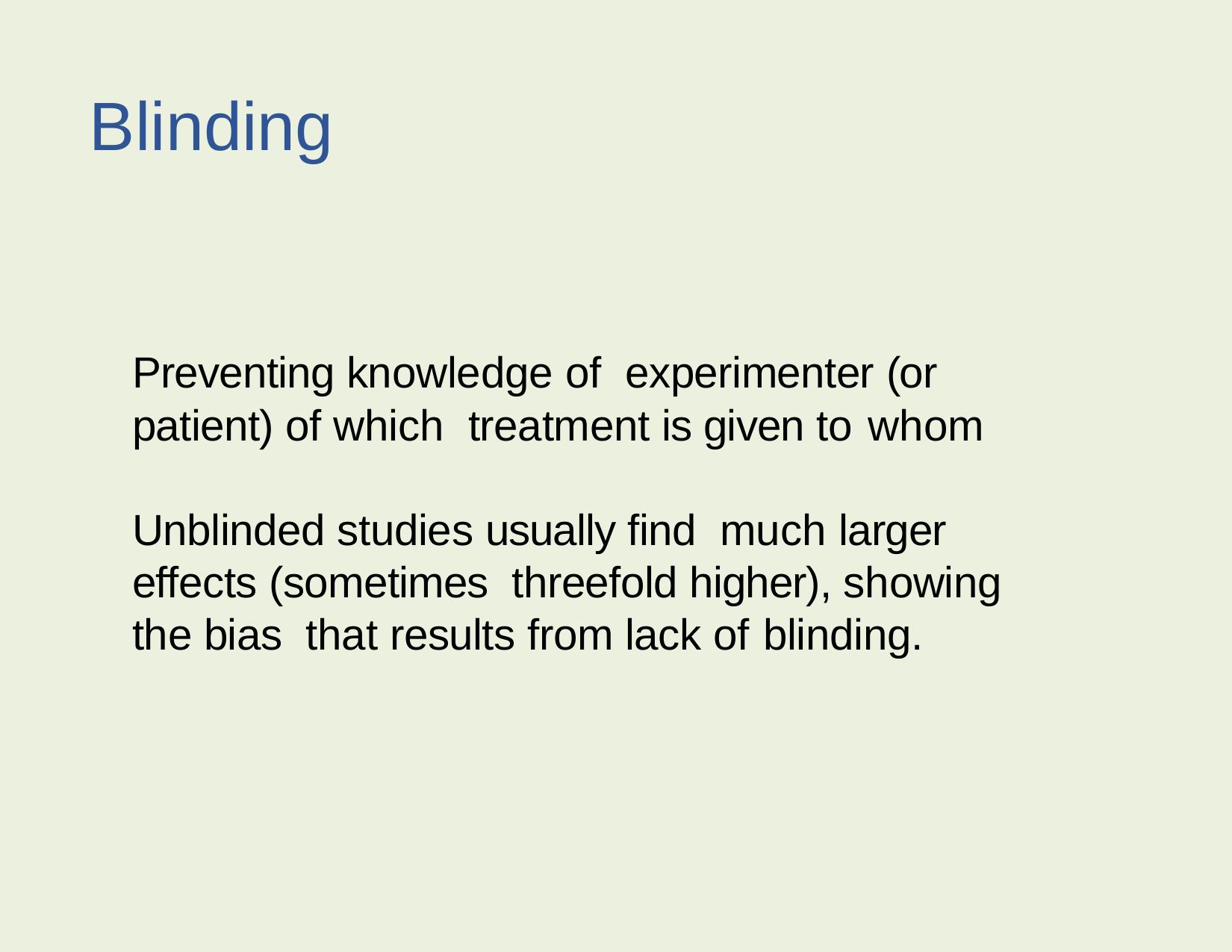

# Blinding
Preventing knowledge of  experimenter (or patient) of which  treatment is given to whom

Unblinded studies usually find  much larger effects (sometimes  threefold higher), showing the bias  that results from lack of blinding.